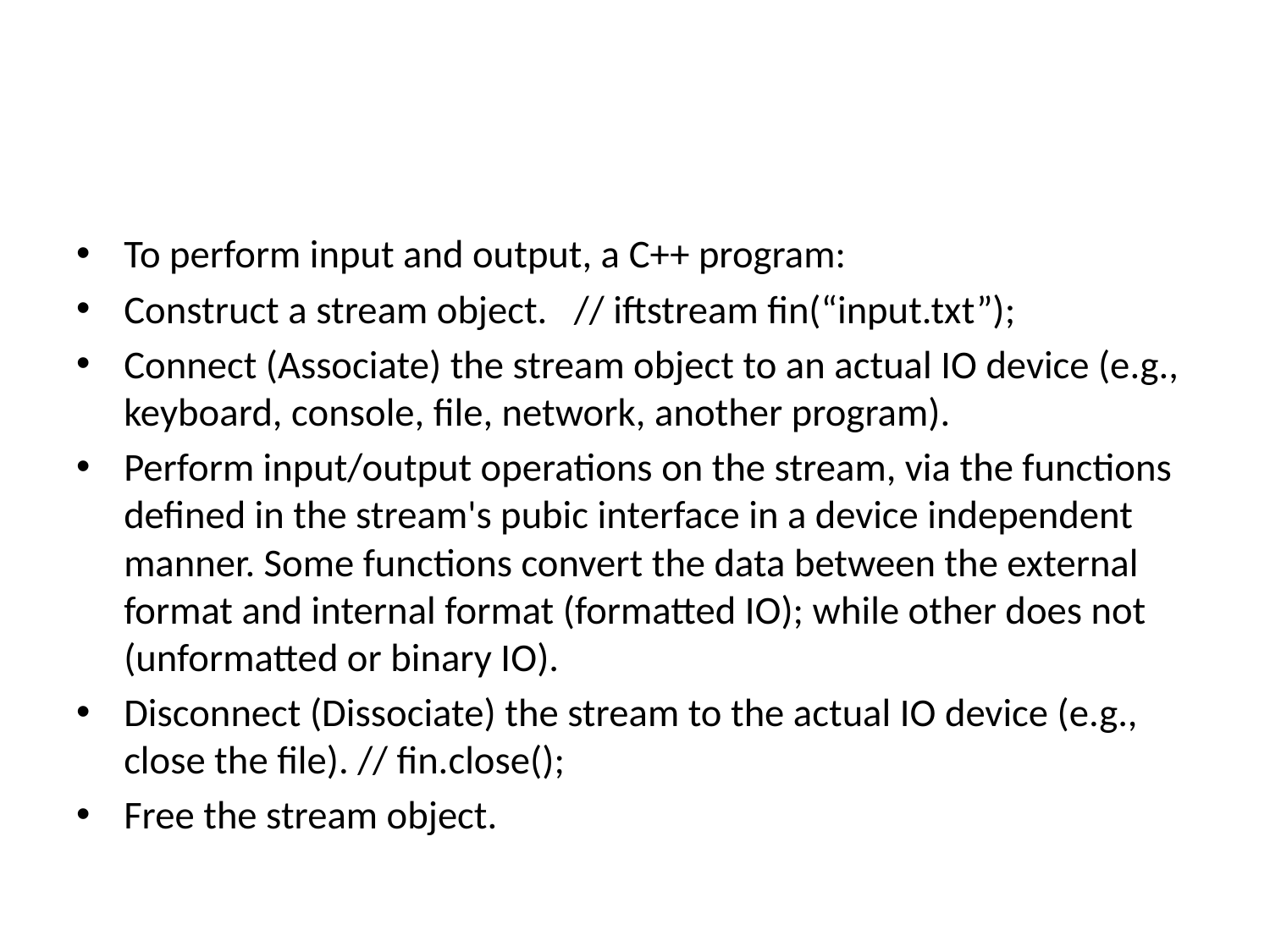

#
To perform input and output, a C++ program:
Construct a stream object.   // iftstream fin(“input.txt”);
Connect (Associate) the stream object to an actual IO device (e.g., keyboard, console, file, network, another program).
Perform input/output operations on the stream, via the functions defined in the stream's pubic interface in a device independent manner. Some functions convert the data between the external format and internal format (formatted IO); while other does not (unformatted or binary IO).
Disconnect (Dissociate) the stream to the actual IO device (e.g., close the file). // fin.close();
Free the stream object.